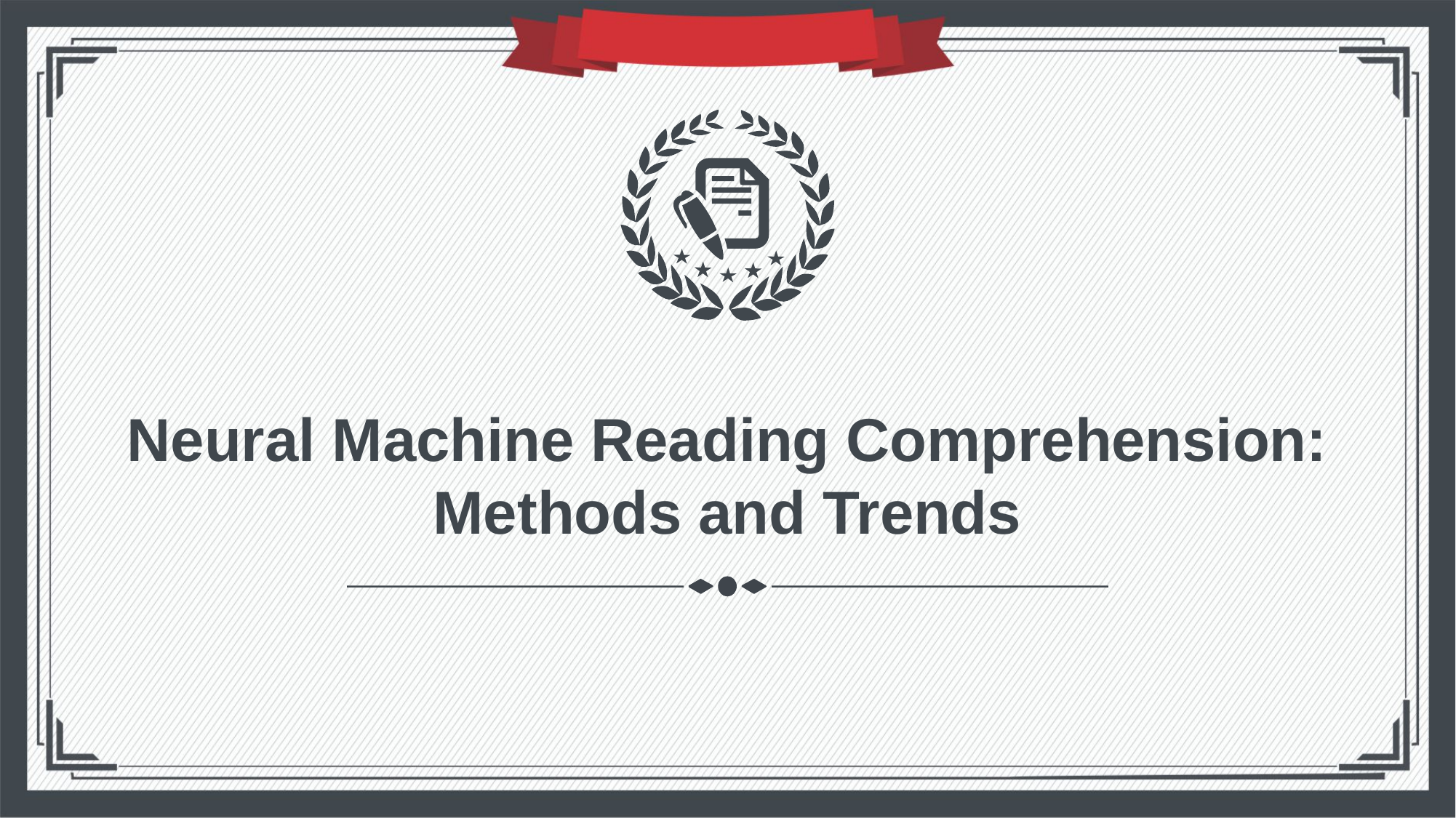

Neural Machine Reading Comprehension: Methods and Trends